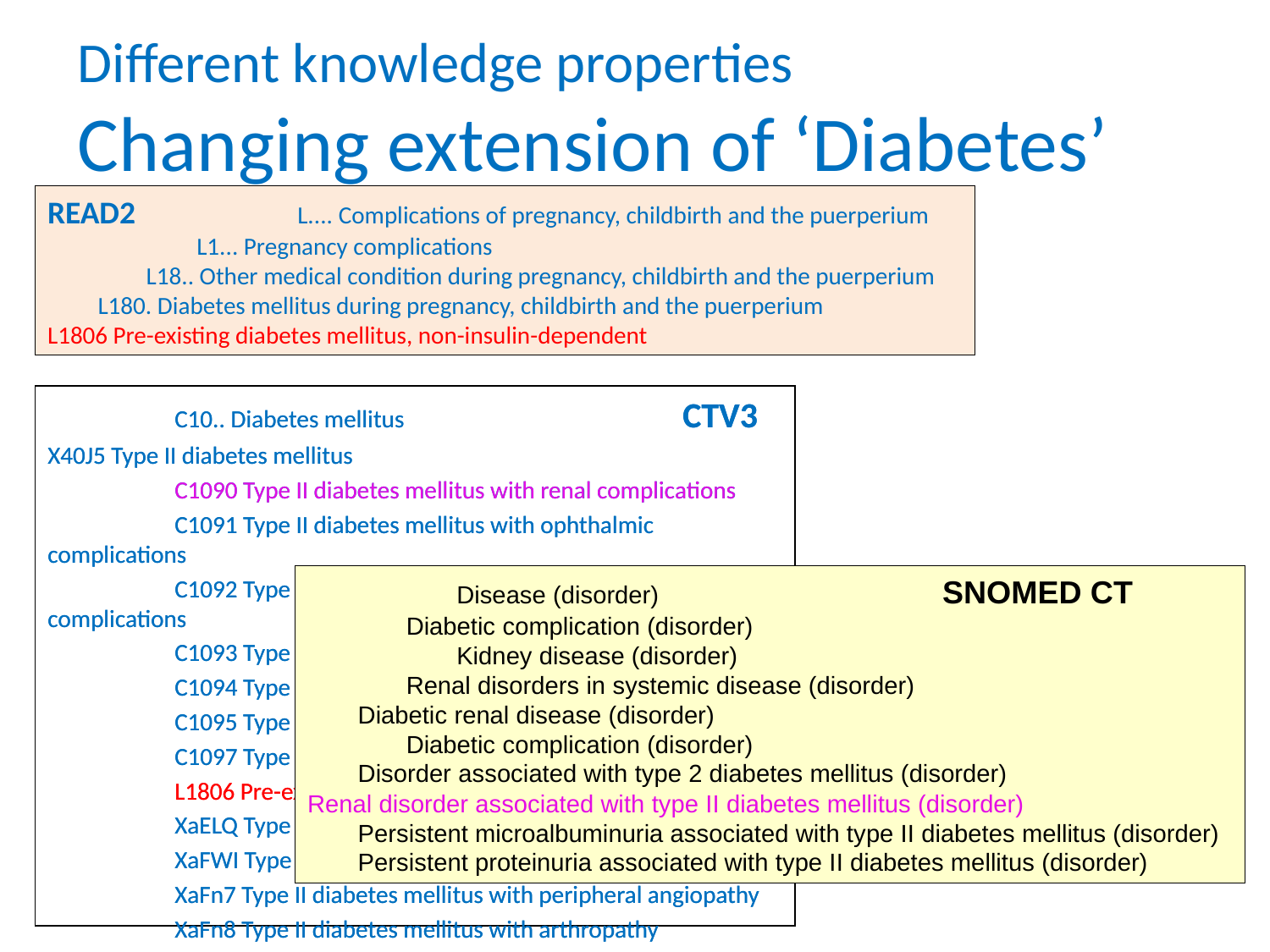

# Different knowledge properties Changing extension of ‘Diabetes’
READ2				L.... Complications of pregnancy, childbirth and the puerperium
			L1... Pregnancy complications
		L18.. Other medical condition during pregnancy, childbirth and the puerperium
	L180. Diabetes mellitus during pregnancy, childbirth and the puerperium
L1806 Pre-existing diabetes mellitus, non-insulin-dependent
	C10.. Diabetes mellitus			CTV3
X40J5 Type II diabetes mellitus
	C1090 Type II diabetes mellitus with renal complications
	C1091 Type II diabetes mellitus with ophthalmic complications
	C1092 Type II diabetes mellitus with neurological complications
	C1093 Type II diabetes mellitus with multiple complications
	C1094 Type II diabetes mellitus with ulcer
	C1095 Type II diabetes mellitus with gangrene
	C1097 Type II diabetes mellitus - poor control
	L1806 Pre-existing diabetes mellitus, non-insulin-dependent
	XaELQ Type II diabetes mellitus without complication
	XaFWI Type II diabetes mellitus with hypoglycaemic coma
	XaFn7 Type II diabetes mellitus with peripheral angiopathy
	XaFn8 Type II diabetes mellitus with arthropathy

	C10.. Diabetes mellitus			CTV3
X40J5 Type II diabetes mellitus
	C1090 Type II diabetes mellitus with renal complications
	C1091 Type II diabetes mellitus with ophthalmic complications
	C1092 Type II diabetes mellitus with neurological complications
	C1093 Type II diabetes mellitus with multiple complications
	C1094 Type II diabetes mellitus with ulcer
	C1095 Type II diabetes mellitus with gangrene
	C1097 Type II diabetes mellitus - poor control
	L1806 Pre-existing diabetes mellitus, non-insulin-dependent
	XaELQ Type II diabetes mellitus without complication
	XaFWI Type II diabetes mellitus with hypoglycaemic coma
	XaFn7 Type II diabetes mellitus with peripheral angiopathy
	XaFn8 Type II diabetes mellitus with arthropathy

			Disease (disorder)			SNOMED CT
		Diabetic complication (disorder)
			Kidney disease (disorder)
		Renal disorders in systemic disease (disorder)
	Diabetic renal disease (disorder)
		Diabetic complication (disorder)
	Disorder associated with type 2 diabetes mellitus (disorder)
Renal disorder associated with type II diabetes mellitus (disorder)
	Persistent microalbuminuria associated with type II diabetes mellitus (disorder)
	Persistent proteinuria associated with type II diabetes mellitus (disorder)